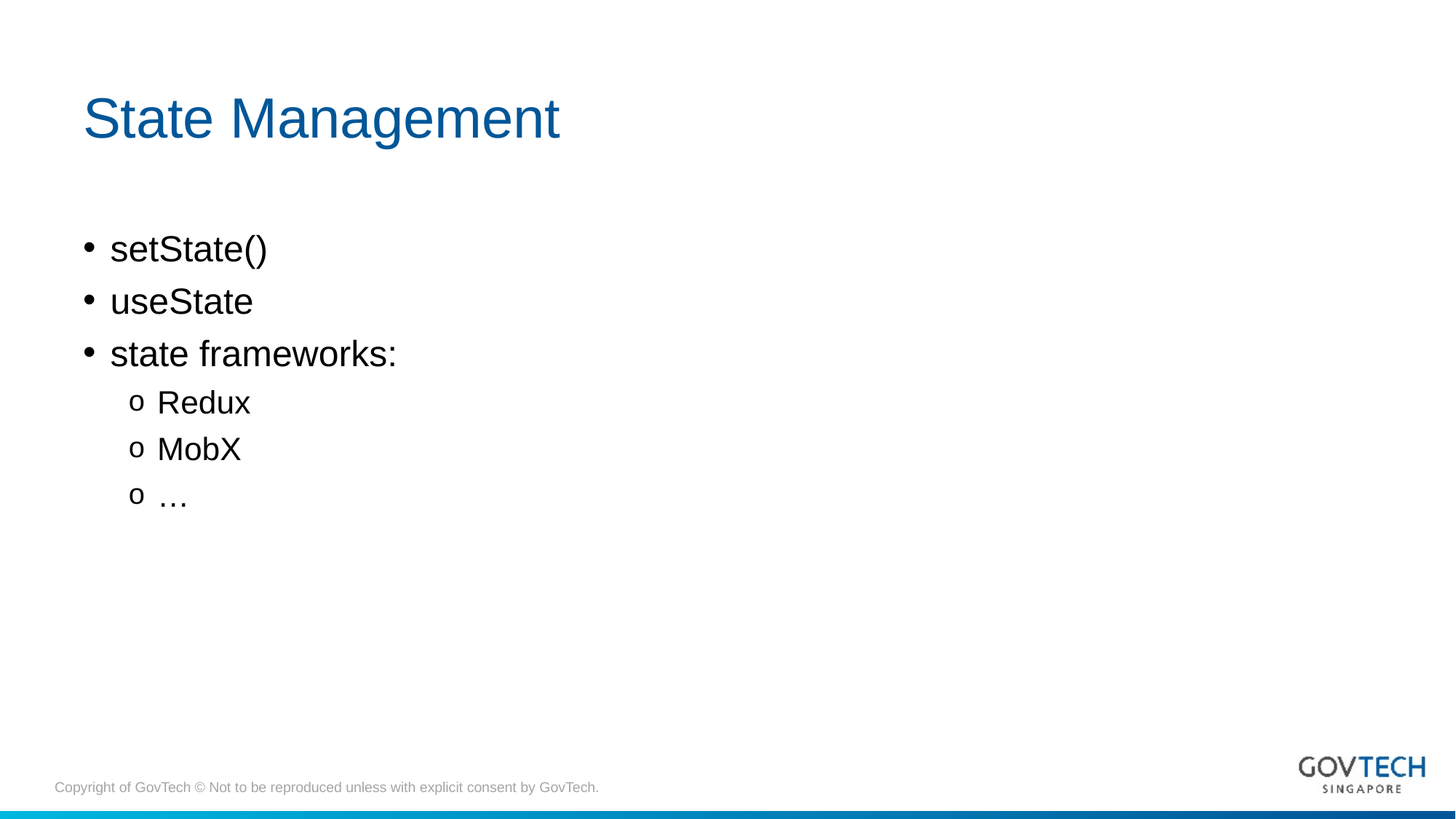

# State Management
setState()
useState
state frameworks:
Redux
MobX
…